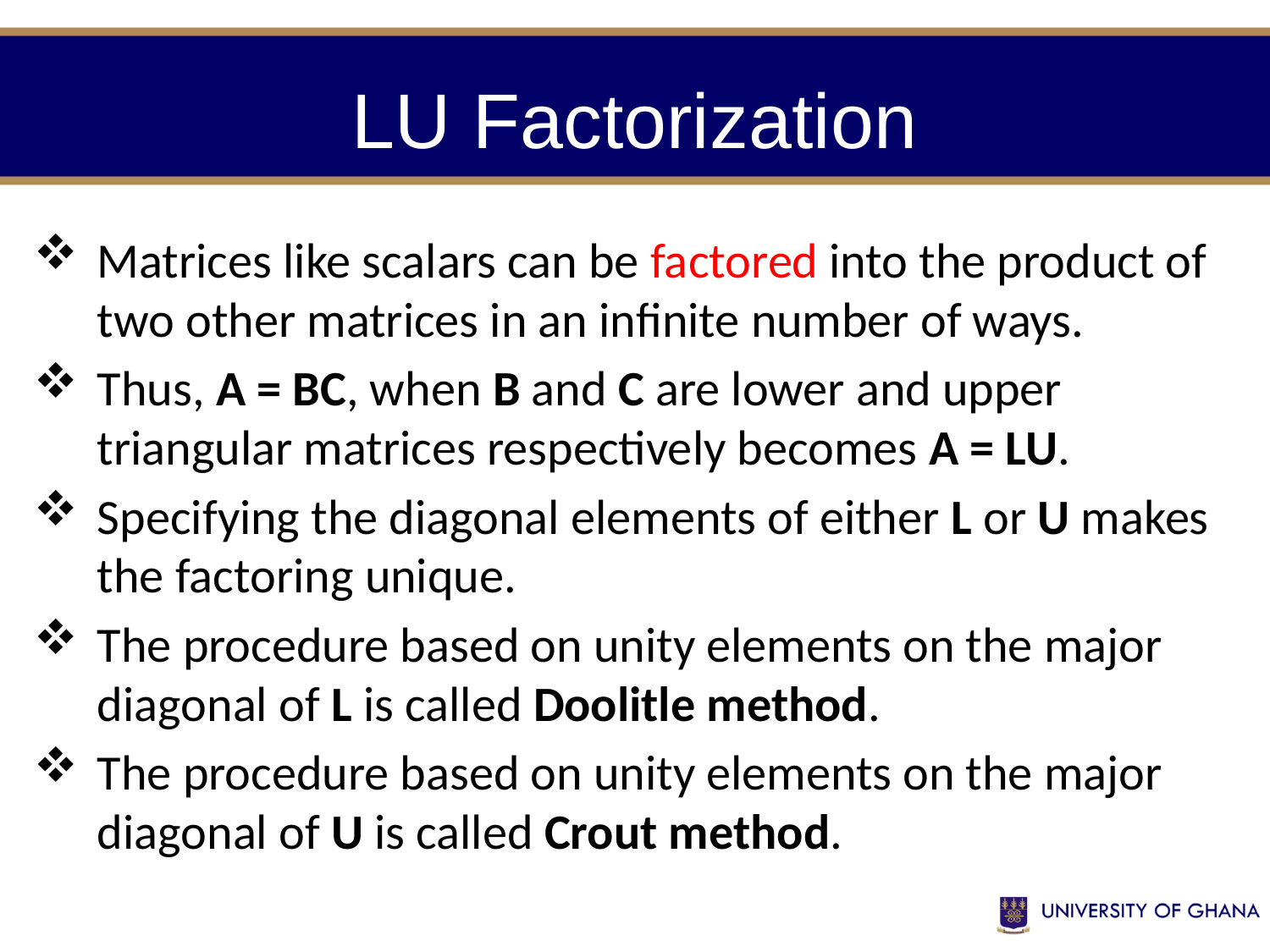

# LU Factorization
Matrices like scalars can be factored into the product of two other matrices in an infinite number of ways.
Thus, A = BC, when B and C are lower and upper triangular matrices respectively becomes A = LU.
Specifying the diagonal elements of either L or U makes the factoring unique.
The procedure based on unity elements on the major diagonal of L is called Doolitle method.
The procedure based on unity elements on the major diagonal of U is called Crout method.
1-43